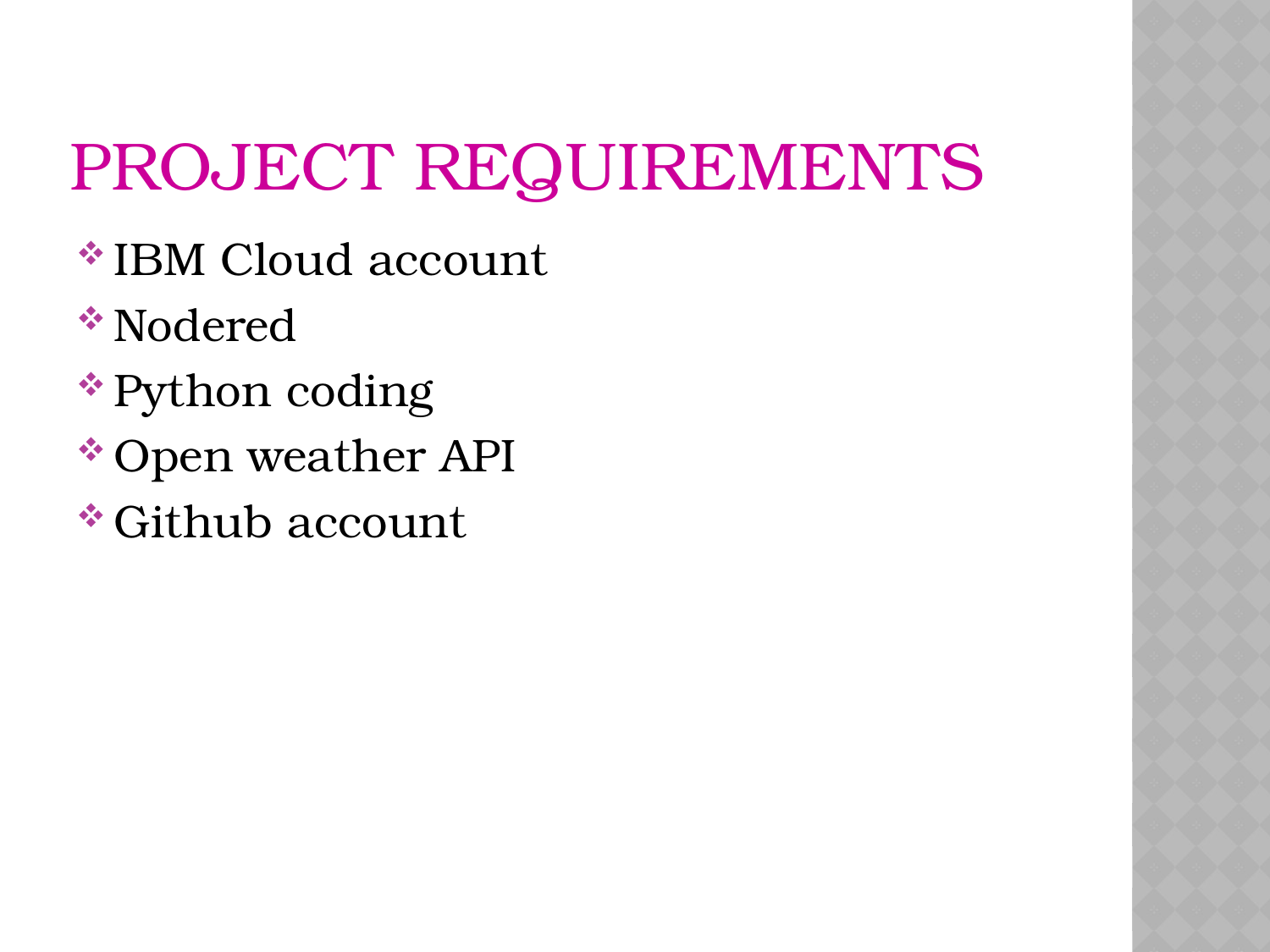

# Project Requirements
IBM Cloud account
Nodered
Python coding
Open weather API
Github account